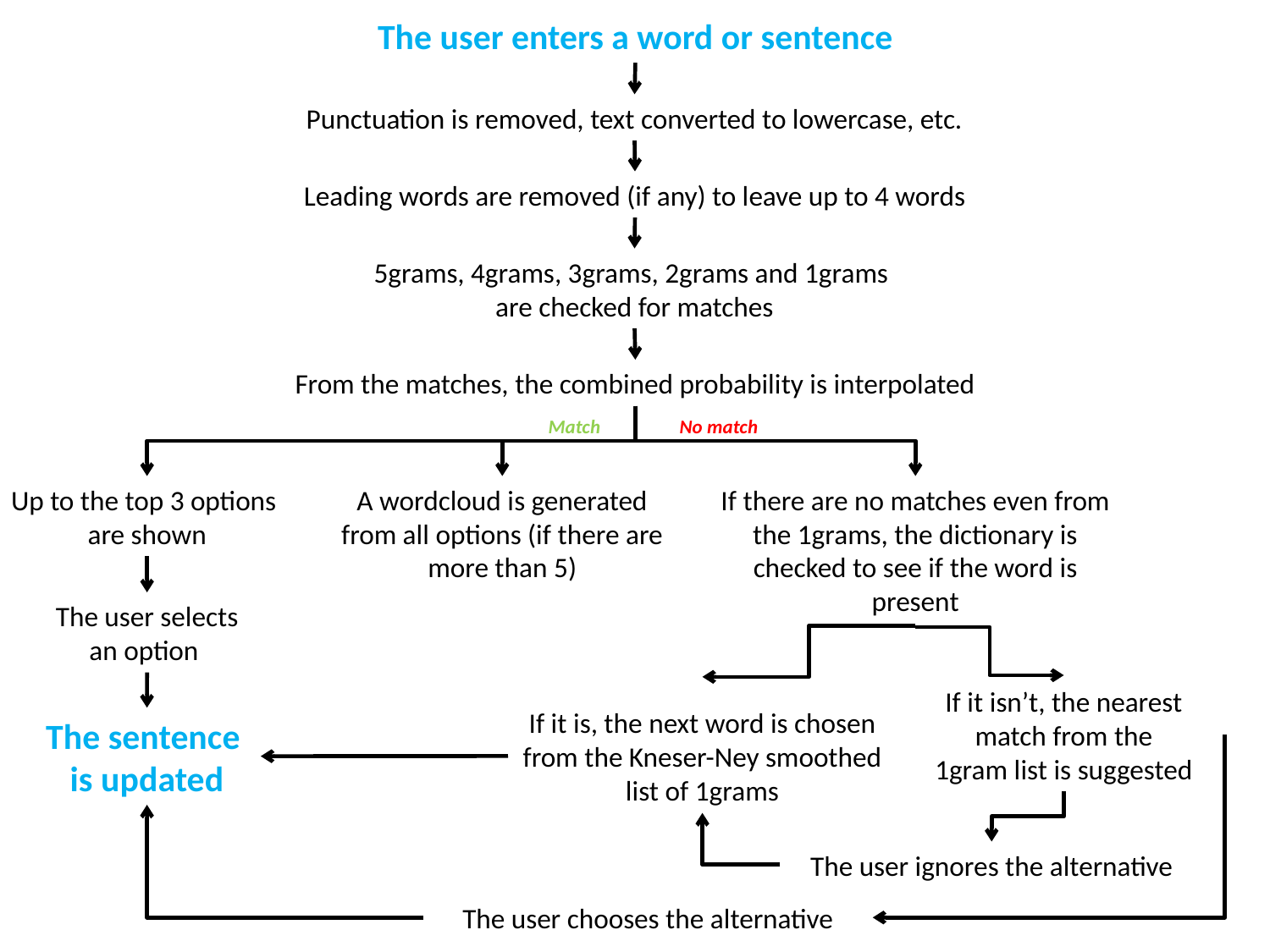

The user enters a word or sentence
Punctuation is removed, text converted to lowercase, etc.
Leading words are removed (if any) to leave up to 4 words
5grams, 4grams, 3grams, 2grams and 1grams
are checked for matches
From the matches, the combined probability is interpolated
Match
No match
Up to the top 3 options
are shown
A wordcloud is generated from all options (if there are more than 5)
If there are no matches even from the 1grams, the dictionary is checked to see if the word is present
The user selects an option
If it isn’t, the nearest match from the
1gram list is suggested
If it is, the next word is chosen from the Kneser-Ney smoothed list of 1grams
The sentence
is updated
The user ignores the alternative
The user chooses the alternative